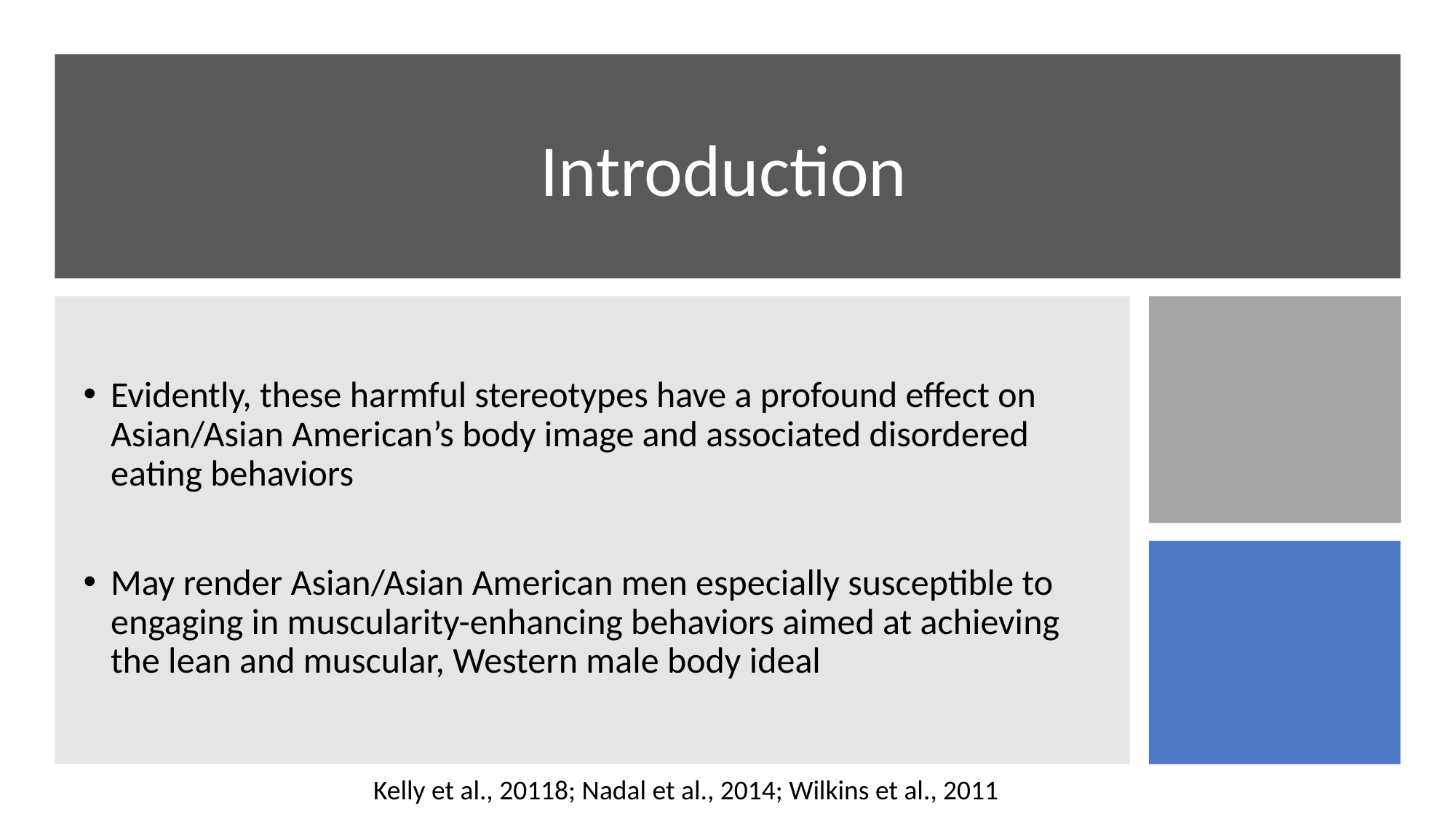

# Introduction

Evidently, these harmful stereotypes have a profound effect on Asian/Asian American’s body image and associated disordered eating behaviors

May render Asian/Asian American men especially susceptible to engaging in muscularity-enhancing behaviors aimed at achieving the lean and muscular, Western male body ideal

Kelly et al., 20118; Nadal et al., 2014; Wilkins et al., 2011